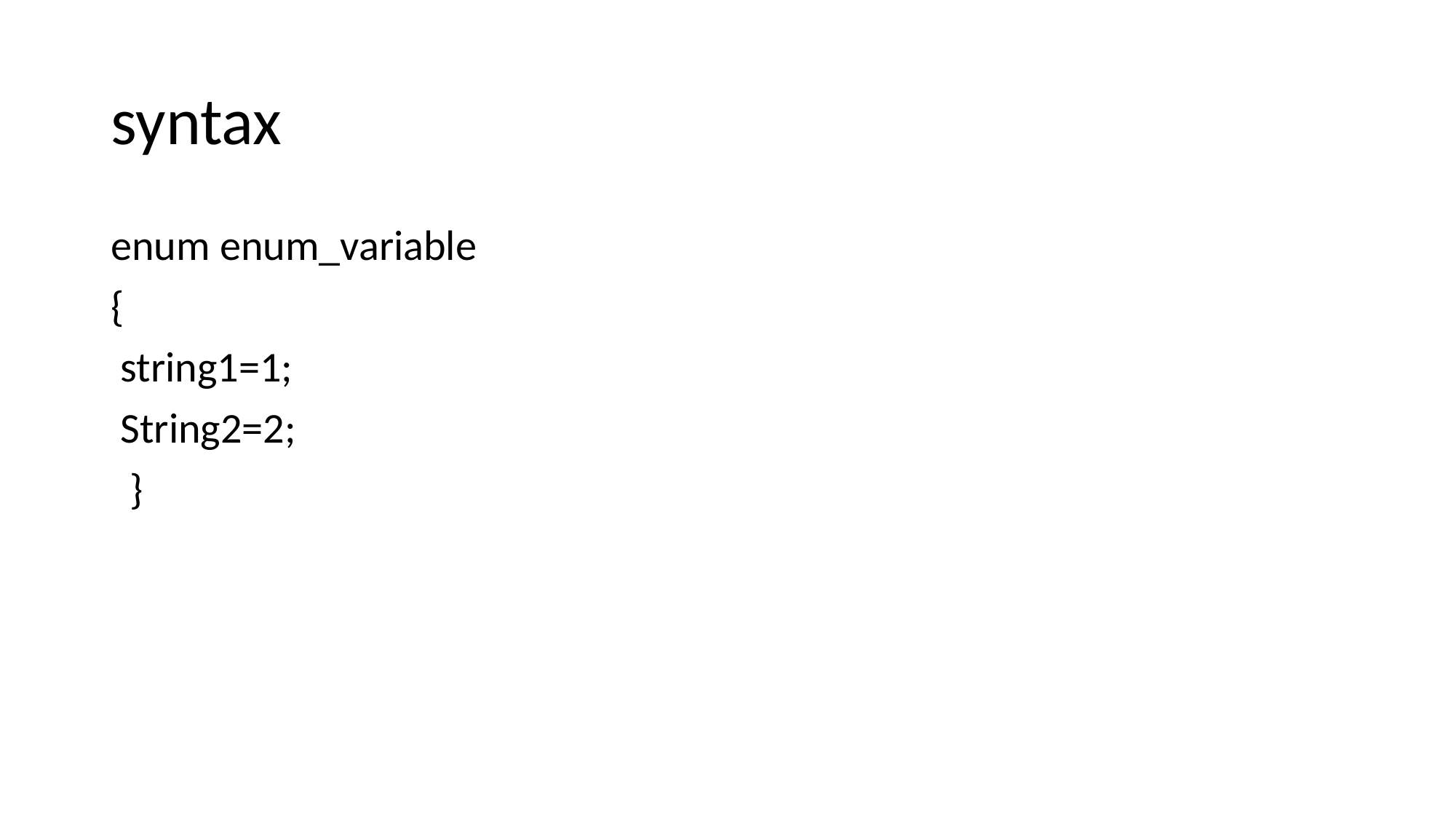

# syntax
enum enum_variable
{
 string1=1;
 String2=2;
  }